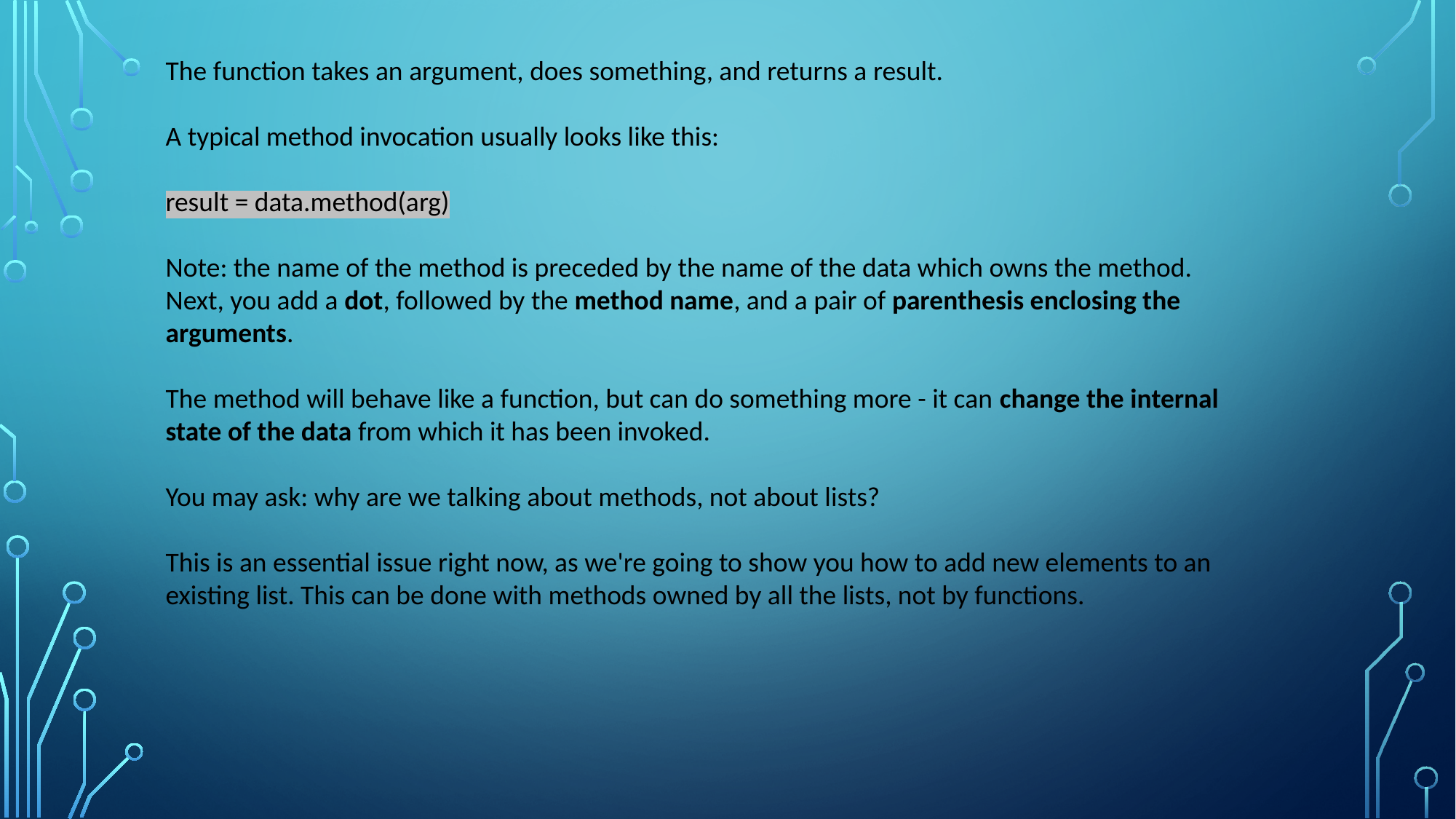

The function takes an argument, does something, and returns a result.

A typical method invocation usually looks like this:

result = data.method(arg)

Note: the name of the method is preceded by the name of the data which owns the method. Next, you add a dot, followed by the method name, and a pair of parenthesis enclosing the arguments.

The method will behave like a function, but can do something more - it can change the internal state of the data from which it has been invoked.

You may ask: why are we talking about methods, not about lists?

This is an essential issue right now, as we're going to show you how to add new elements to an existing list. This can be done with methods owned by all the lists, not by functions.